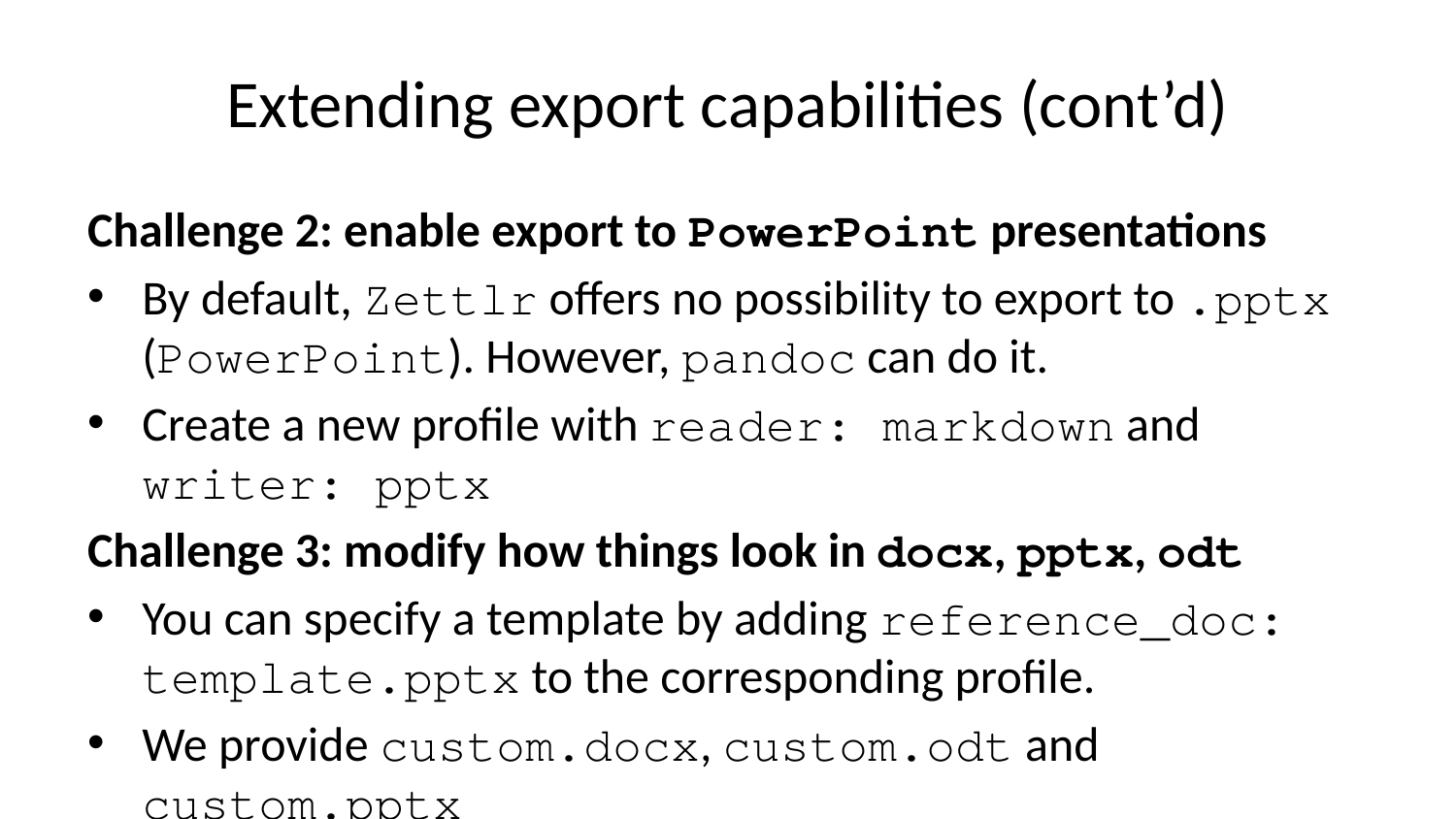

# Extending export capabilities (cont’d)
Challenge 2: enable export to PowerPoint presentations
By default, Zettlr offers no possibility to export to .pptx (PowerPoint). However, pandoc can do it.
Create a new profile with reader: markdown and writer: pptx
Challenge 3: modify how things look in docx, pptx, odt
You can specify a template by adding reference_doc: template.pptx to the corresponding profile.
We provide custom.docx, custom.odt and custom.pptx
Modify the slide masters in the provided template
For docx/odt, modify the styles.